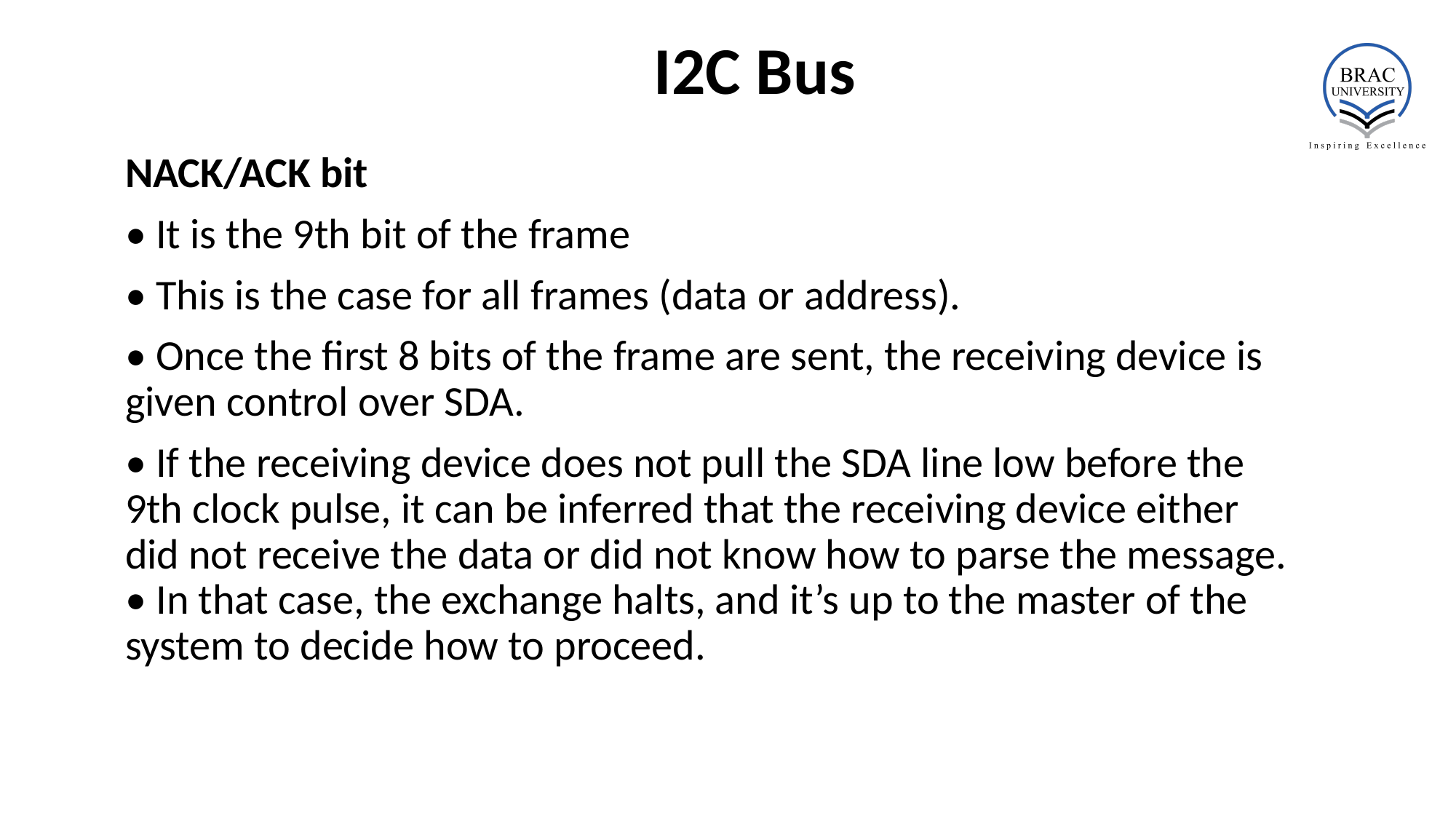

# I2C Bus
NACK/ACK bit
• It is the 9th bit of the frame
• This is the case for all frames (data or address).
• Once the first 8 bits of the frame are sent, the receiving device is given control over SDA.
• If the receiving device does not pull the SDA line low before the 9th clock pulse, it can be inferred that the receiving device either did not receive the data or did not know how to parse the message. • In that case, the exchange halts, and it’s up to the master of the system to decide how to proceed.